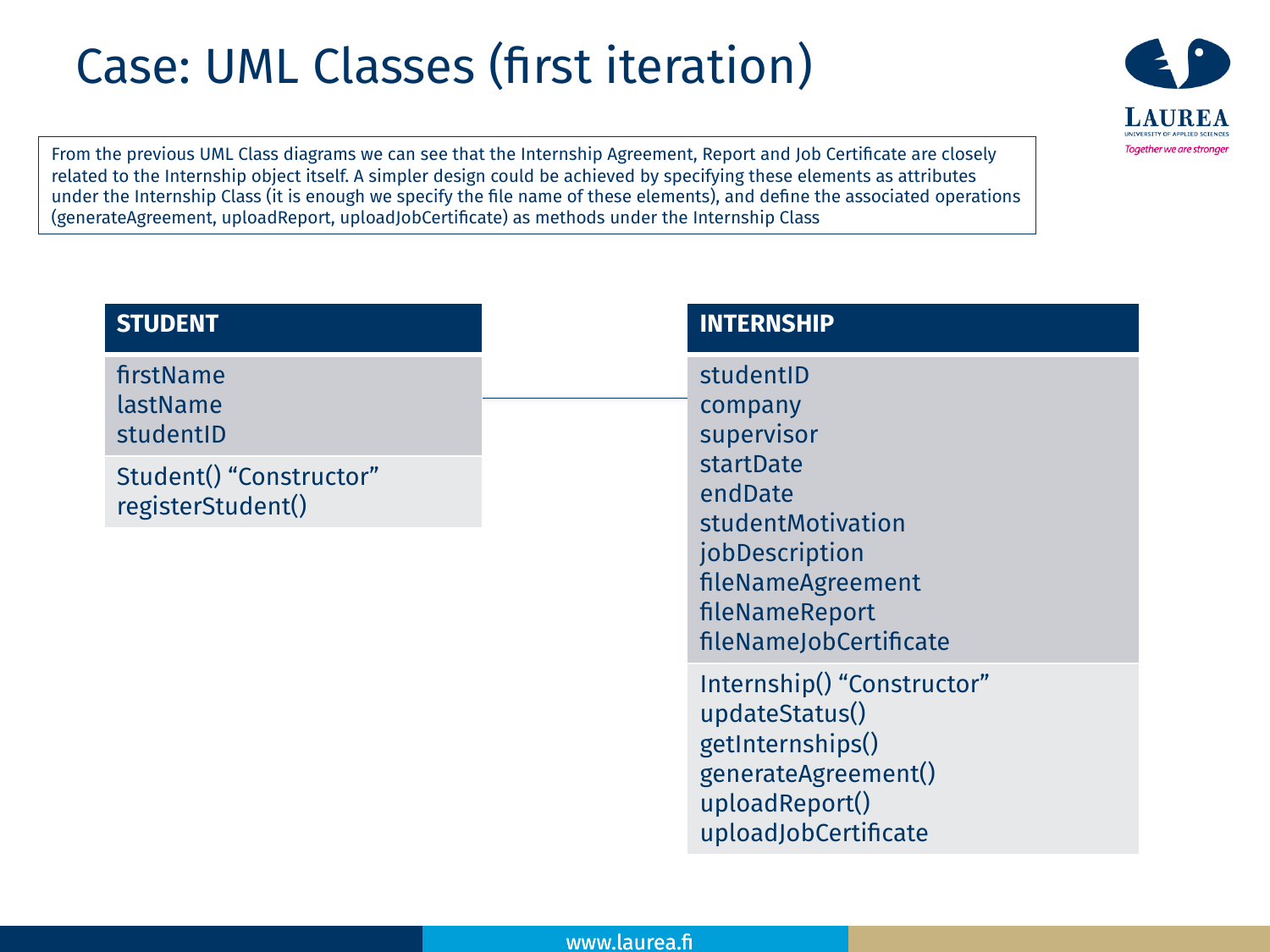

# Case: UML Classes (first iteration)
From the previous UML Class diagrams we can see that the Internship Agreement, Report and Job Certificate are closely related to the Internship object itself. A simpler design could be achieved by specifying these elements as attributes under the Internship Class (it is enough we specify the file name of these elements), and define the associated operations (generateAgreement, uploadReport, uploadJobCertificate) as methods under the Internship Class
| STUDENT |
| --- |
| firstName lastName studentID |
| Student() “Constructor” registerStudent() |
| INTERNSHIP |
| --- |
| studentID company supervisor startDate endDate studentMotivation jobDescription fileNameAgreement fileNameReport fileNameJobCertificate |
| Internship() “Constructor” updateStatus() getInternships() generateAgreement() uploadReport() uploadJobCertificate |